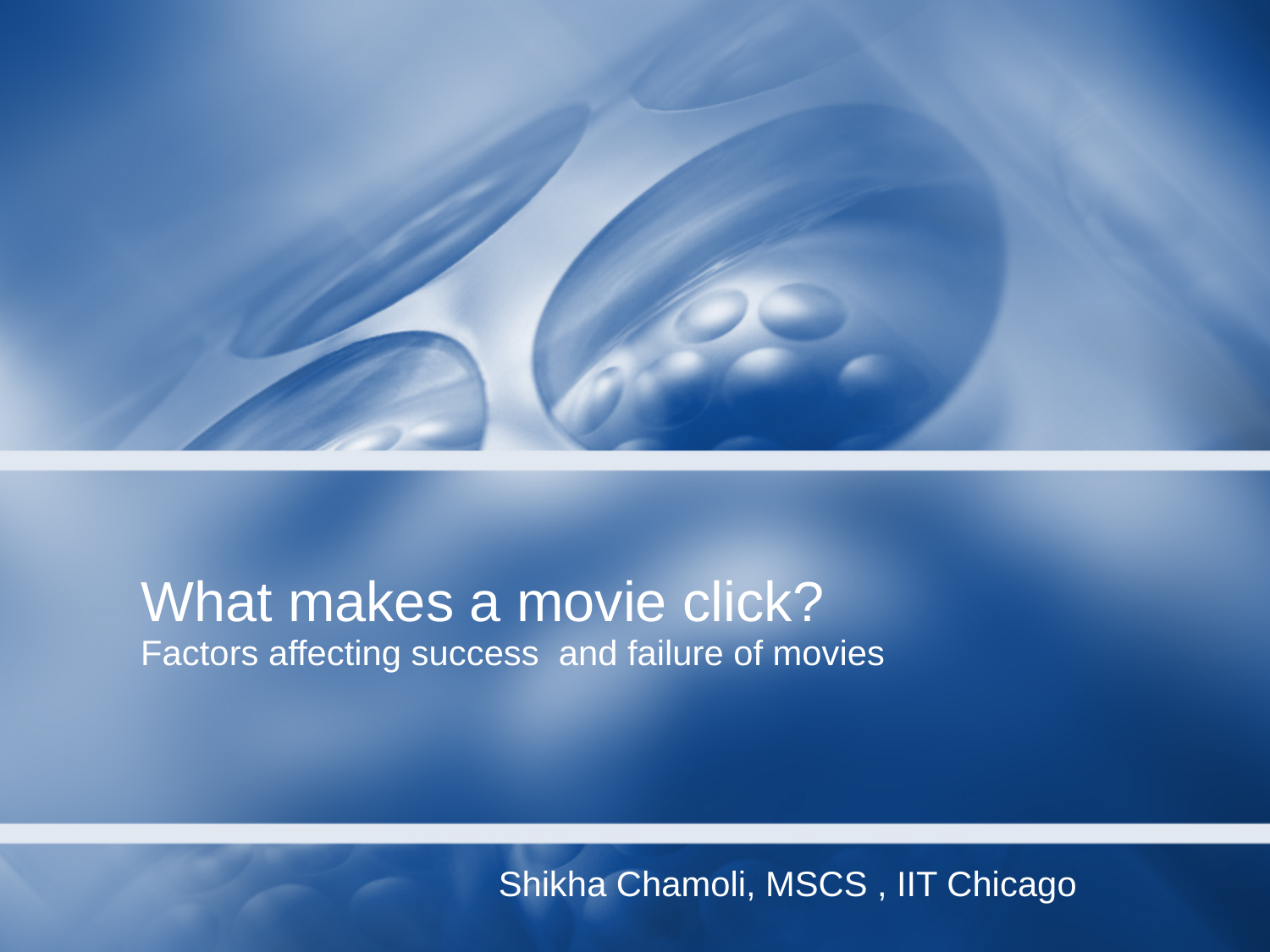

# What makes a movie click?
Factors affecting success  and failure of movies
Shikha Chamoli, MSCS , IIT Chicago